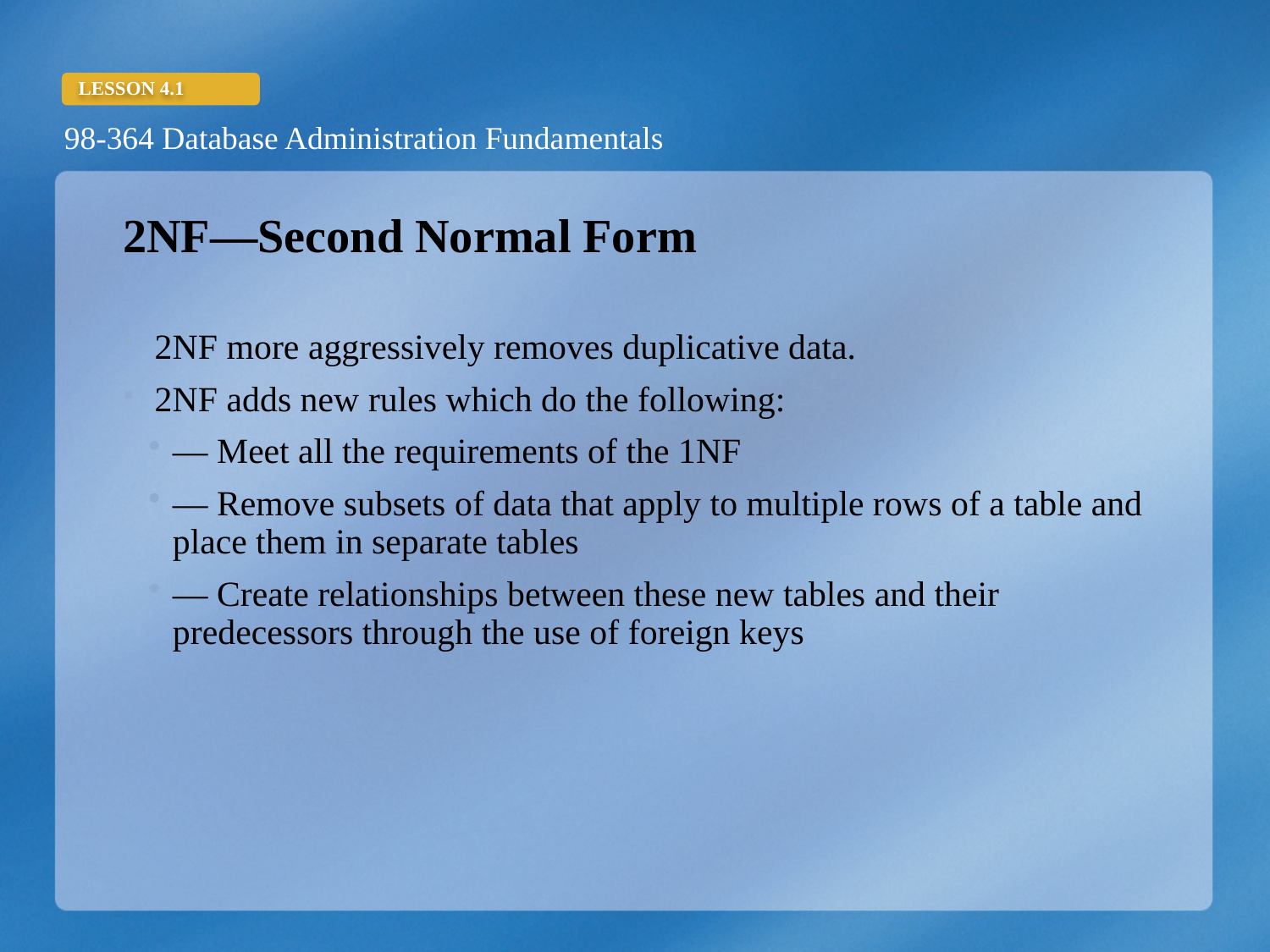

2NF—Second Normal Form

2NF more aggressively removes duplicative data.
2NF adds new rules which do the following:
— Meet all the requirements of the 1NF
— Remove subsets of data that apply to multiple rows of a table and place them in separate tables
— Create relationships between these new tables and their predecessors through the use of foreign keys